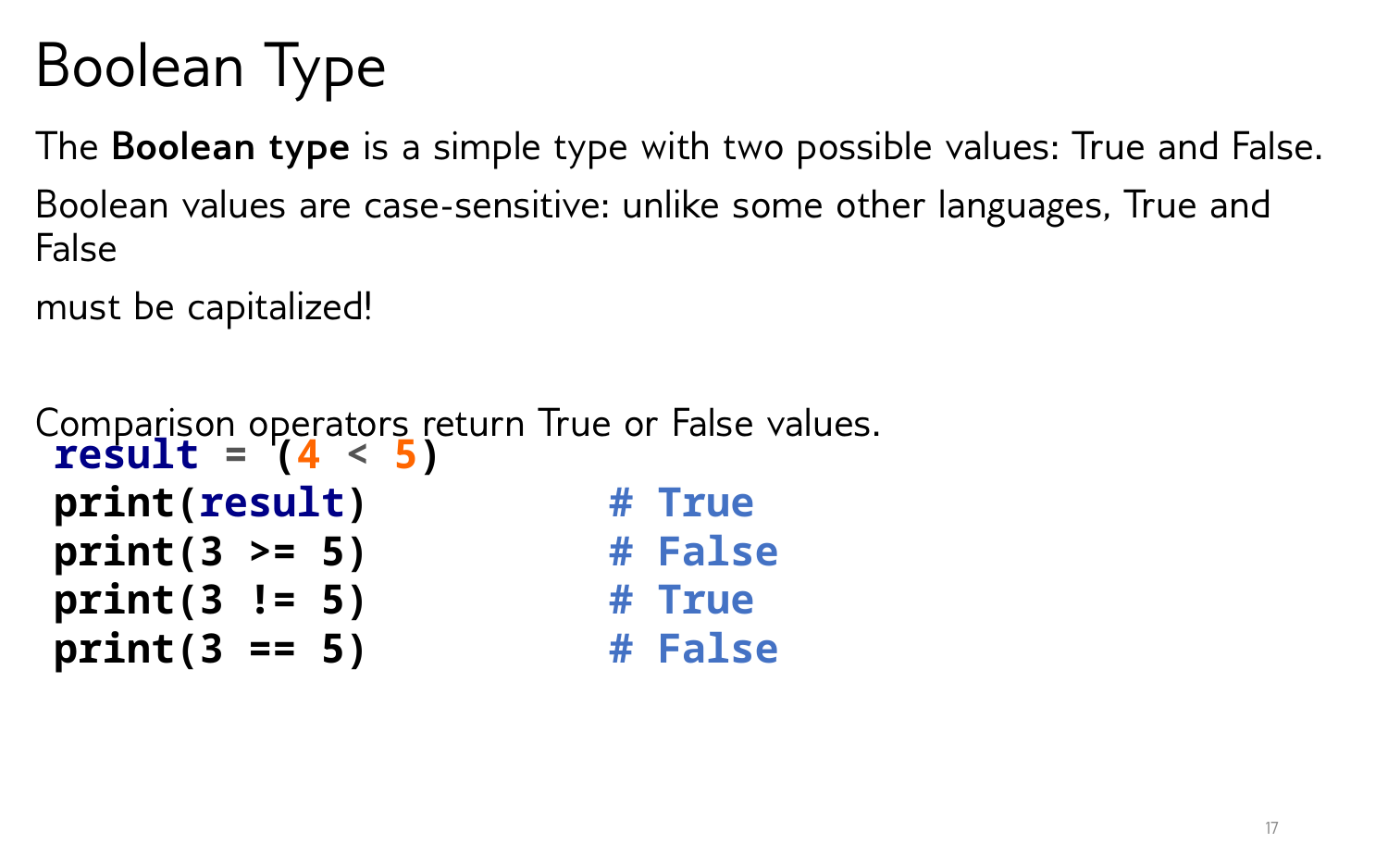

# Boolean Type
The Boolean type is a simple type with two possible values: True and False.
Boolean values are case-sensitive: unlike some other languages, True and False
must be capitalized!

Comparison operators return True or False values.

result = (4 < 5)
print(result) 		# True
print(3 >= 5) 		# False
print(3 != 5) 		# True
print(3 == 5) 		# False

17